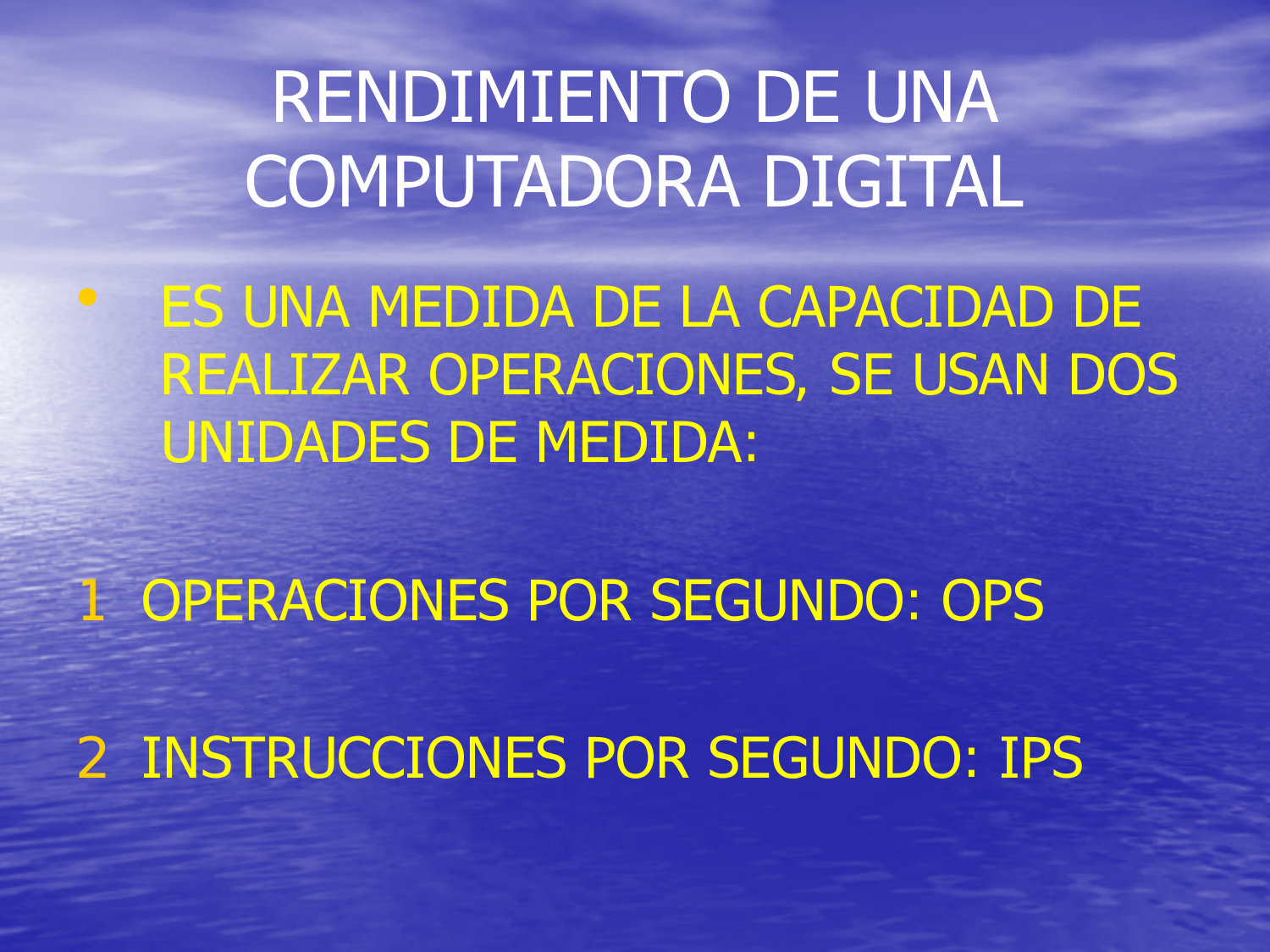

# RENDIMIENTO DE UNA COMPUTADORA DIGITAL
ES UNA MEDIDA DE LA CAPACIDAD DE REALIZAR OPERACIONES, SE USAN DOS UNIDADES DE MEDIDA:

1  OPERACIONES POR SEGUNDO: OPS

2  INSTRUCCIONES POR SEGUNDO: IPS